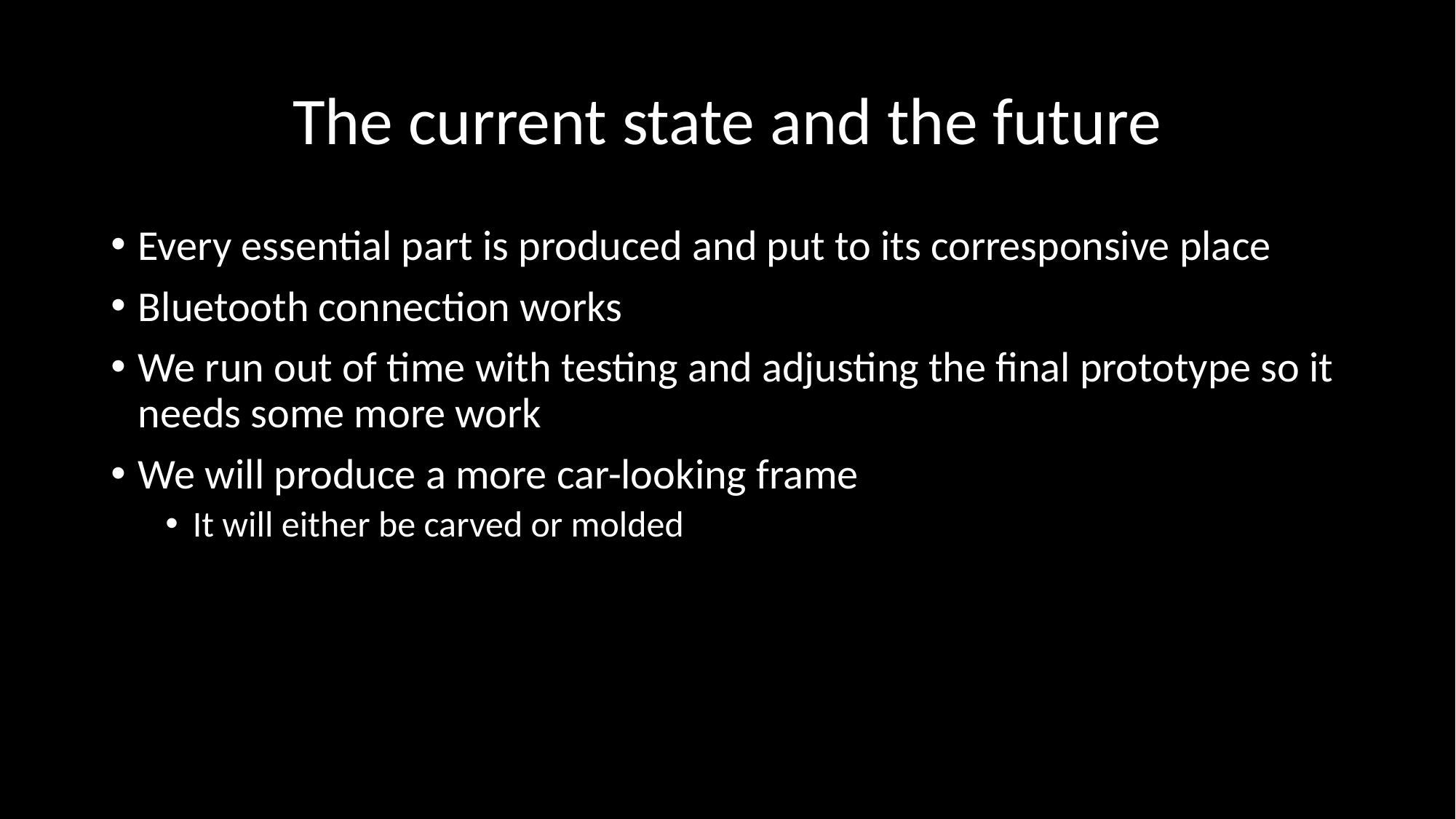

# The current state and the future
Every essential part is produced and put to its corresponsive place
Bluetooth connection works
We run out of time with testing and adjusting the final prototype so it needs some more work
We will produce a more car-looking frame
It will either be carved or molded